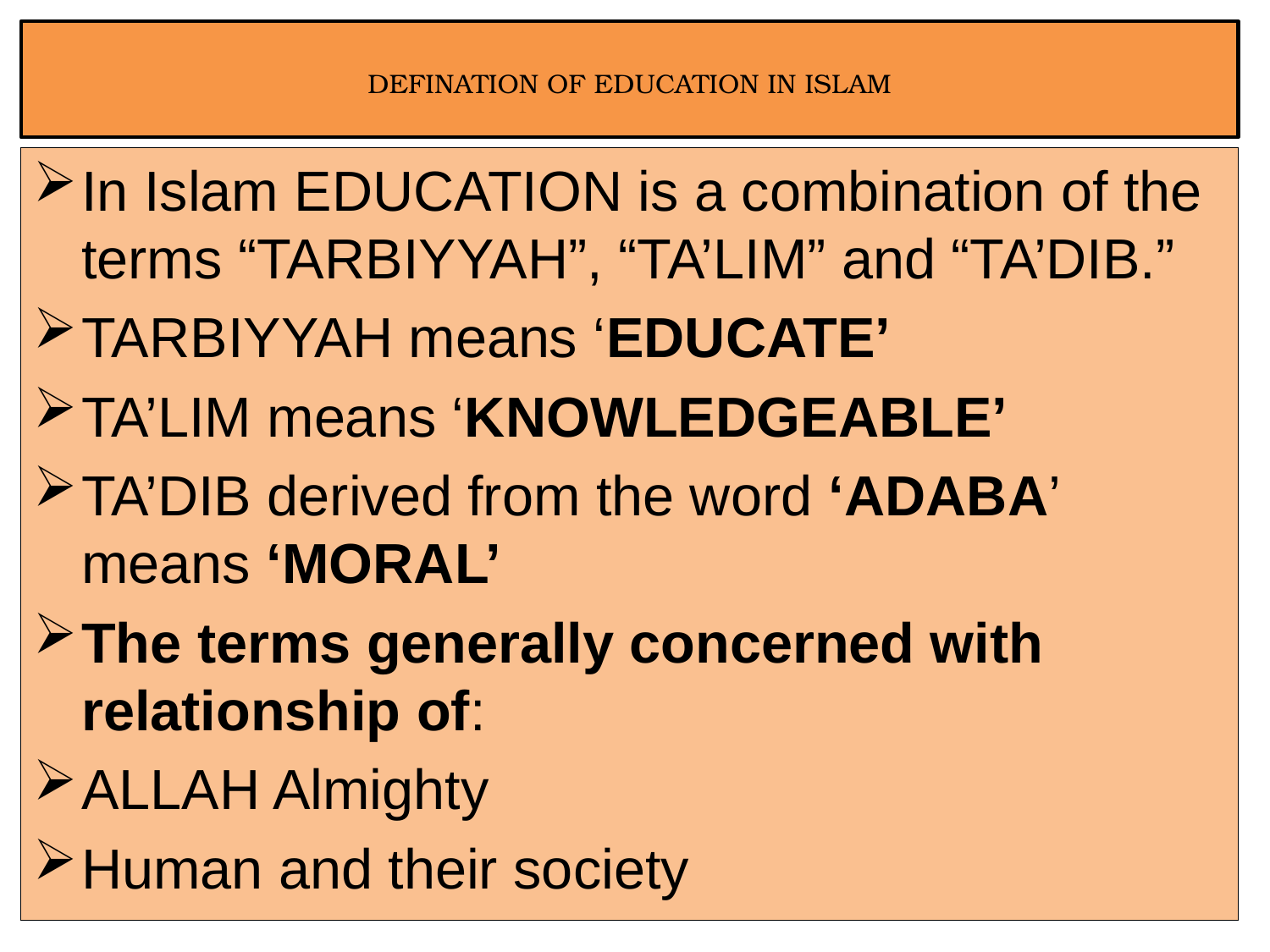

# DEFINATION OF EDUCATION IN ISLAM
In Islam EDUCATION is a combination of the terms “TARBIYYAH”, “TA’LIM” and “TA’DIB.”
TARBIYYAH means ‘EDUCATE’
TA’LIM means ‘KNOWLEDGEABLE’
TA’DIB derived from the word ‘ADABA’ means ‘MORAL’
The terms generally concerned with relationship of:
ALLAH Almighty
Human and their society